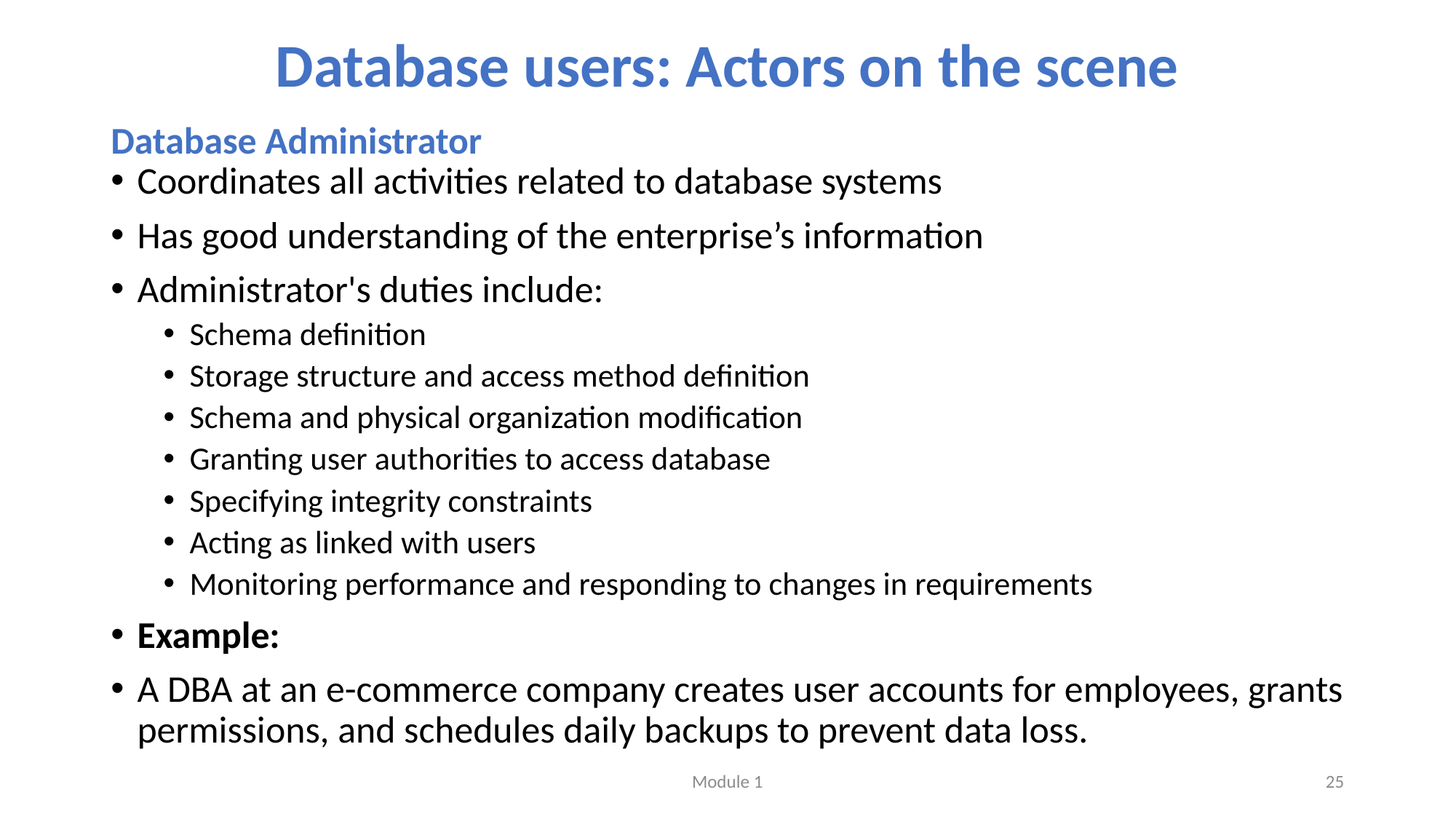

# Database users: Actors on the scene
Database Administrator
Coordinates all activities related to database systems
Has good understanding of the enterprise’s information
Administrator's duties include:
Schema definition
Storage structure and access method definition
Schema and physical organization modification
Granting user authorities to access database
Specifying integrity constraints
Acting as linked with users
Monitoring performance and responding to changes in requirements
Example:
A DBA at an e-commerce company creates user accounts for employees, grants permissions, and schedules daily backups to prevent data loss.

Module 1
25